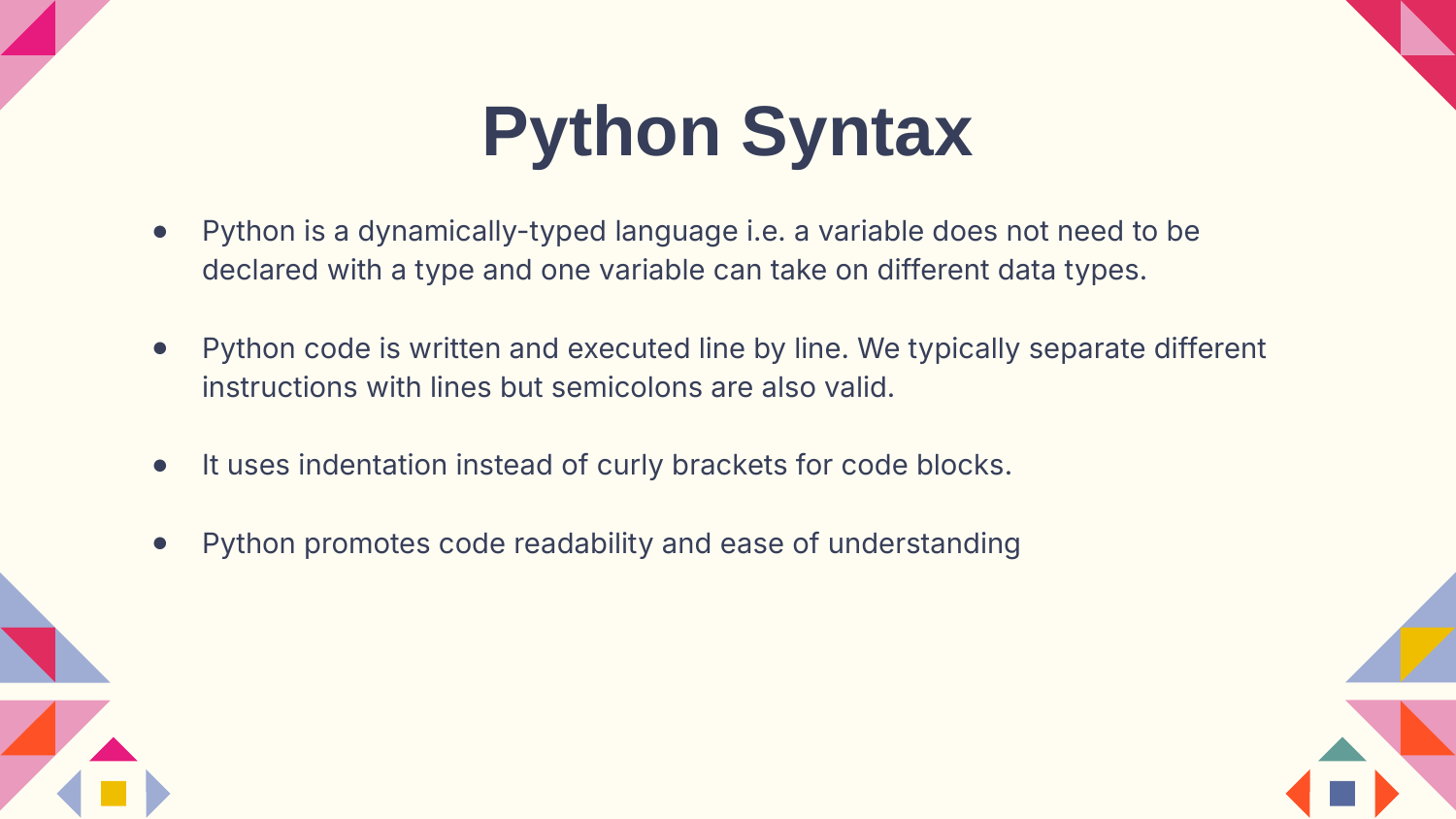

# Python Syntax
Python is a dynamically-typed language i.e. a variable does not need to be declared with a type and one variable can take on different data types.

Python code is written and executed line by line. We typically separate different instructions with lines but semicolons are also valid.

It uses indentation instead of curly brackets for code blocks.

Python promotes code readability and ease of understanding